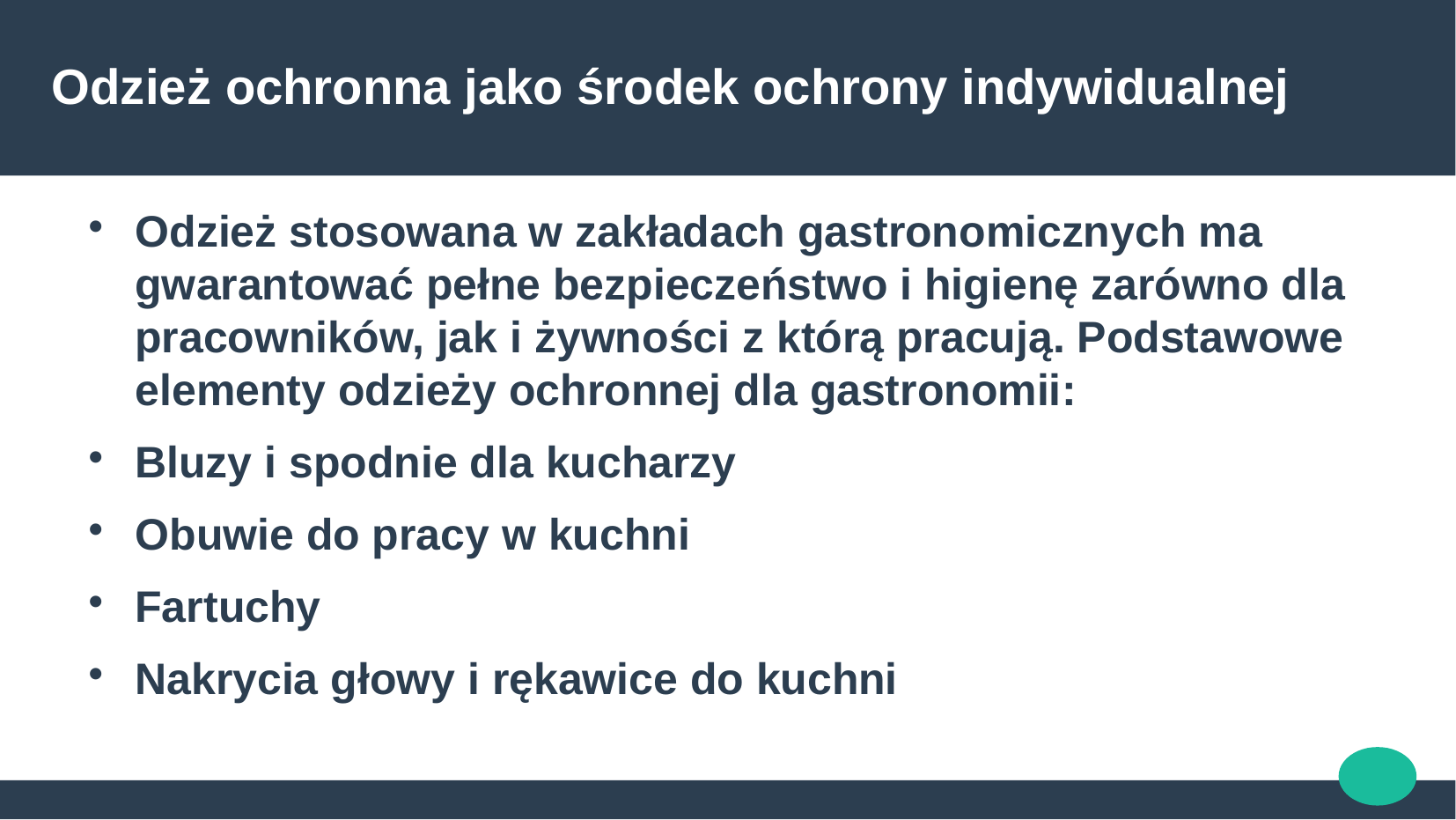

Odzież ochronna jako środek ochrony indywidualnej
Odzież stosowana w zakładach gastronomicznych ma gwarantować pełne bezpieczeństwo i higienę zarówno dla pracowników, jak i żywności z którą pracują. Podstawowe elementy odzieży ochronnej dla gastronomii:
Bluzy i spodnie dla kucharzy
Obuwie do pracy w kuchni
Fartuchy
Nakrycia głowy i rękawice do kuchni